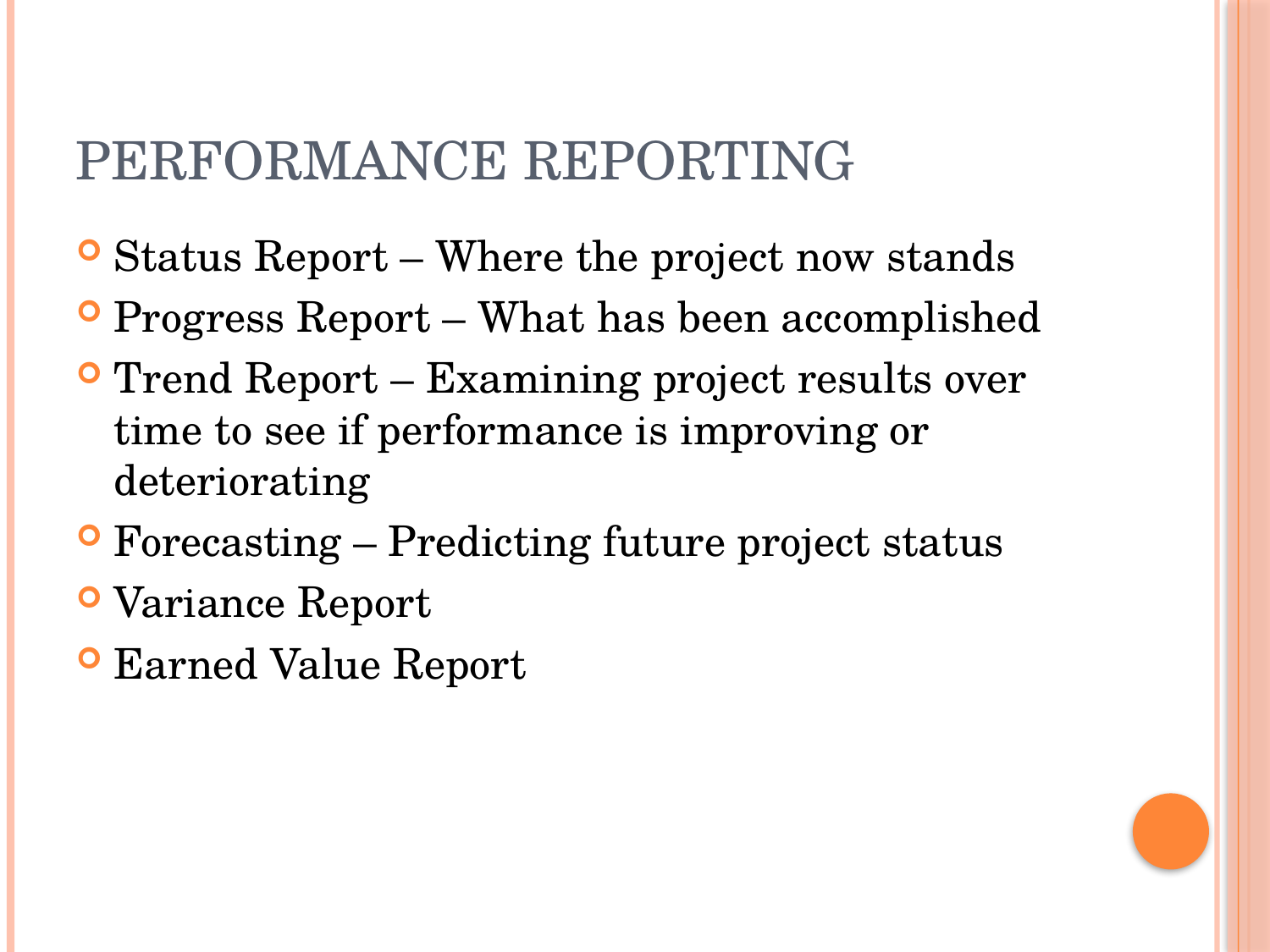

# Performance Reporting
Status Report – Where the project now stands
Progress Report – What has been accomplished
Trend Report – Examining project results over time to see if performance is improving or deteriorating
Forecasting – Predicting future project status
Variance Report
Earned Value Report